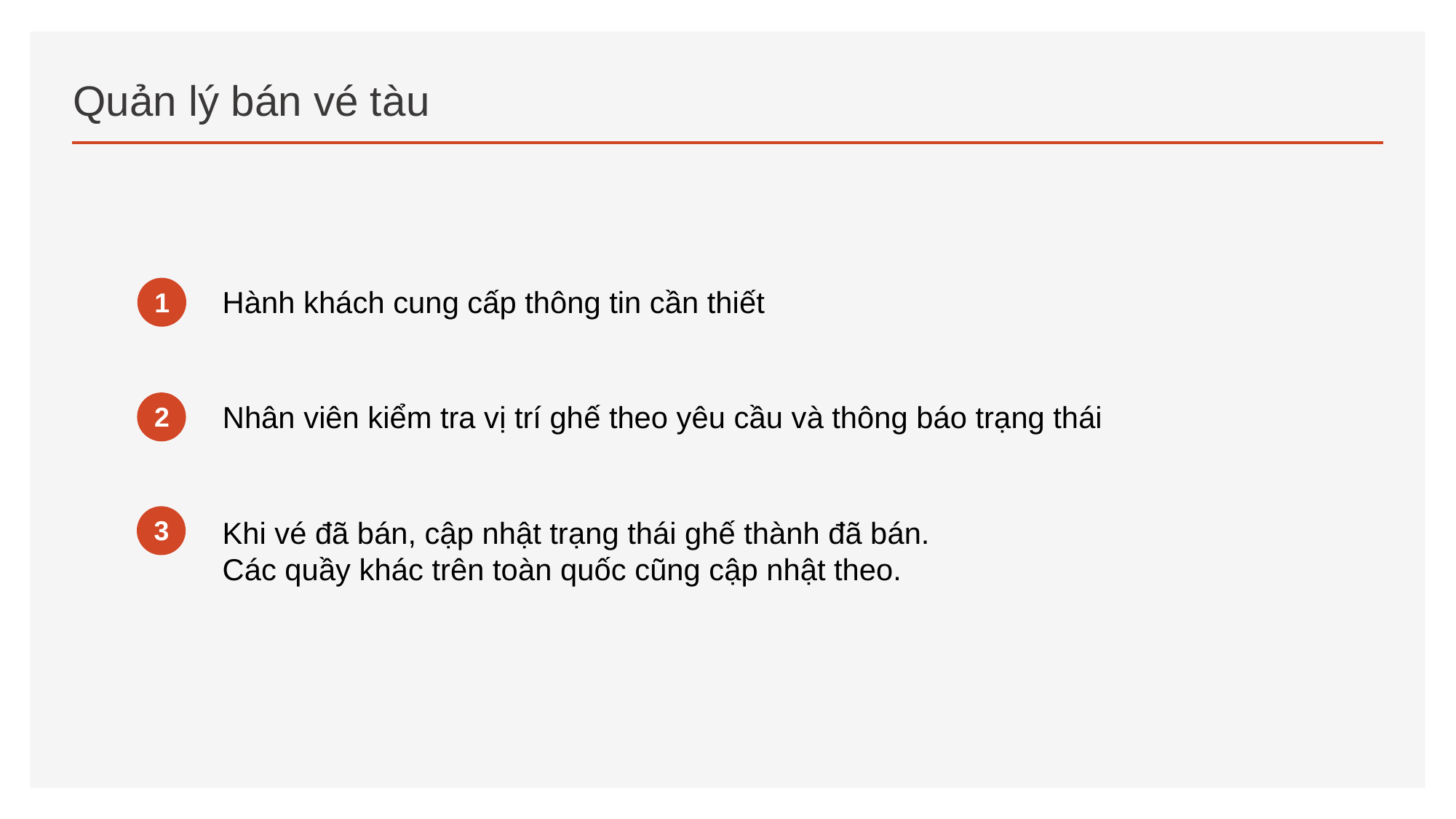

# Quản lý bán vé tàu
Hành khách cung cấp thông tin cần thiết

1

2
Nhân viên kiểm tra vị trí ghế theo yêu cầu và thông báo trạng thái

3
Khi vé đã bán, cập nhật trạng thái ghế thành đã bán.
Các quầy khác trên toàn quốc cũng cập nhật theo.